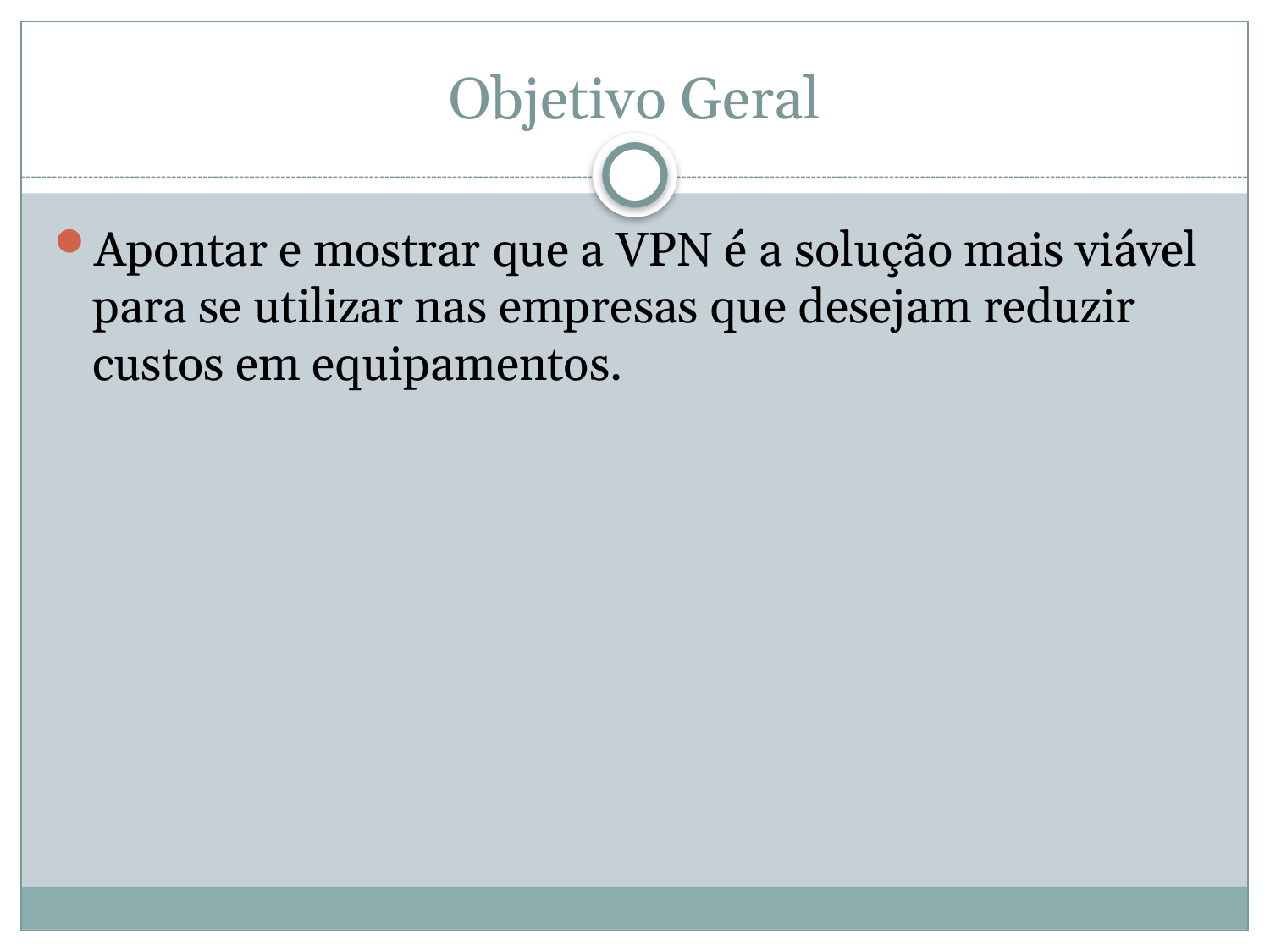

# Objetivo Geral
Apontar e mostrar que a VPN é a solução mais viável para se utilizar nas empresas que desejam reduzir custos em equipamentos.